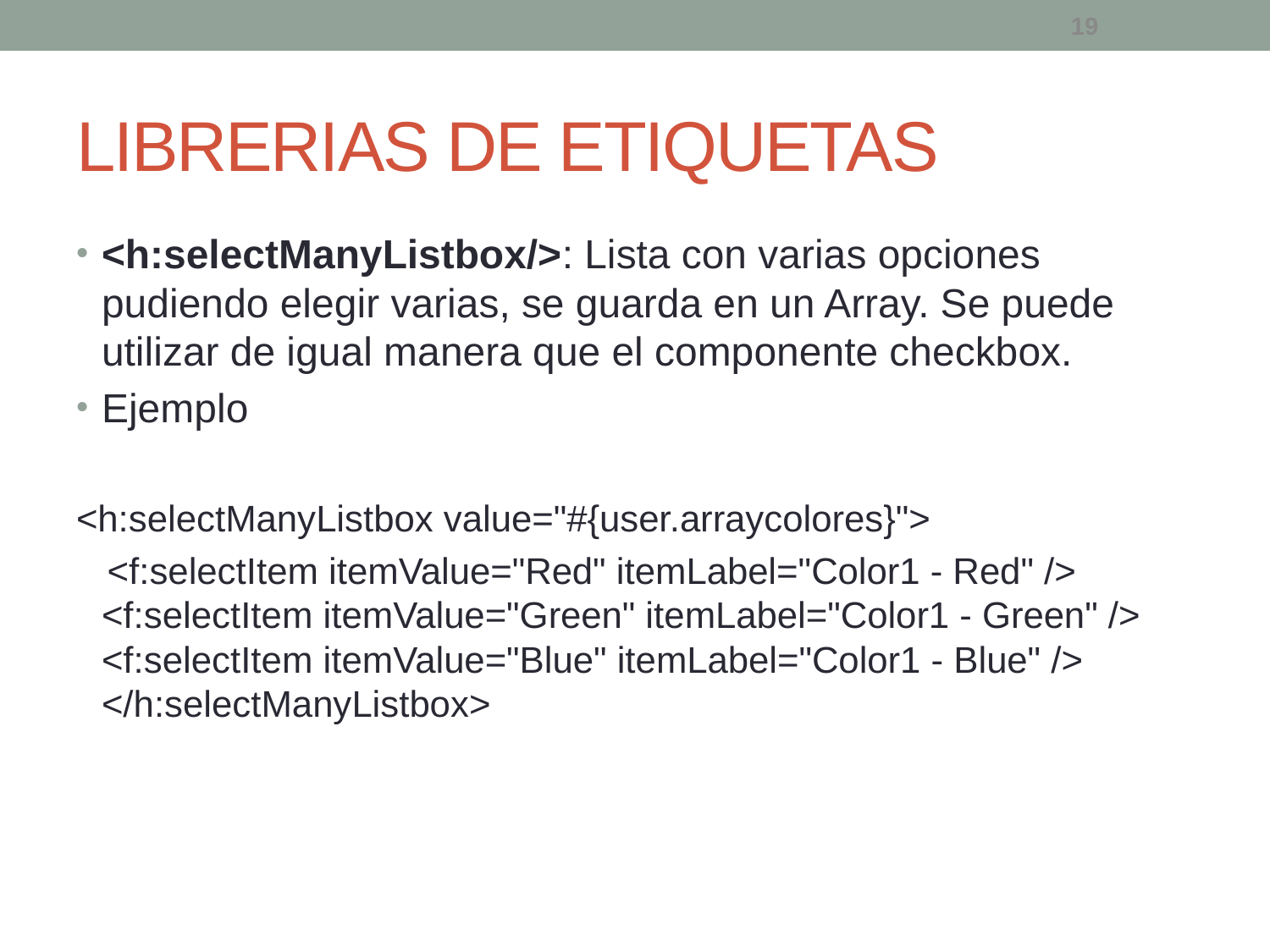

LIBRERIAS DE ETIQUETAS
<h:selectManyListbox/>: Lista con varias opciones pudiendo elegir varias, se guarda en un Array. Se puede utilizar de igual manera que el componente checkbox.
Ejemplo

<h:selectManyListbox value="#{user.arraycolores}">
   <f:selectItem itemValue="Red" itemLabel="Color1 - Red" /> <f:selectItem itemValue="Green" itemLabel="Color1 - Green" /> <f:selectItem itemValue="Blue" itemLabel="Color1 - Blue" /> </h:selectManyListbox>

19